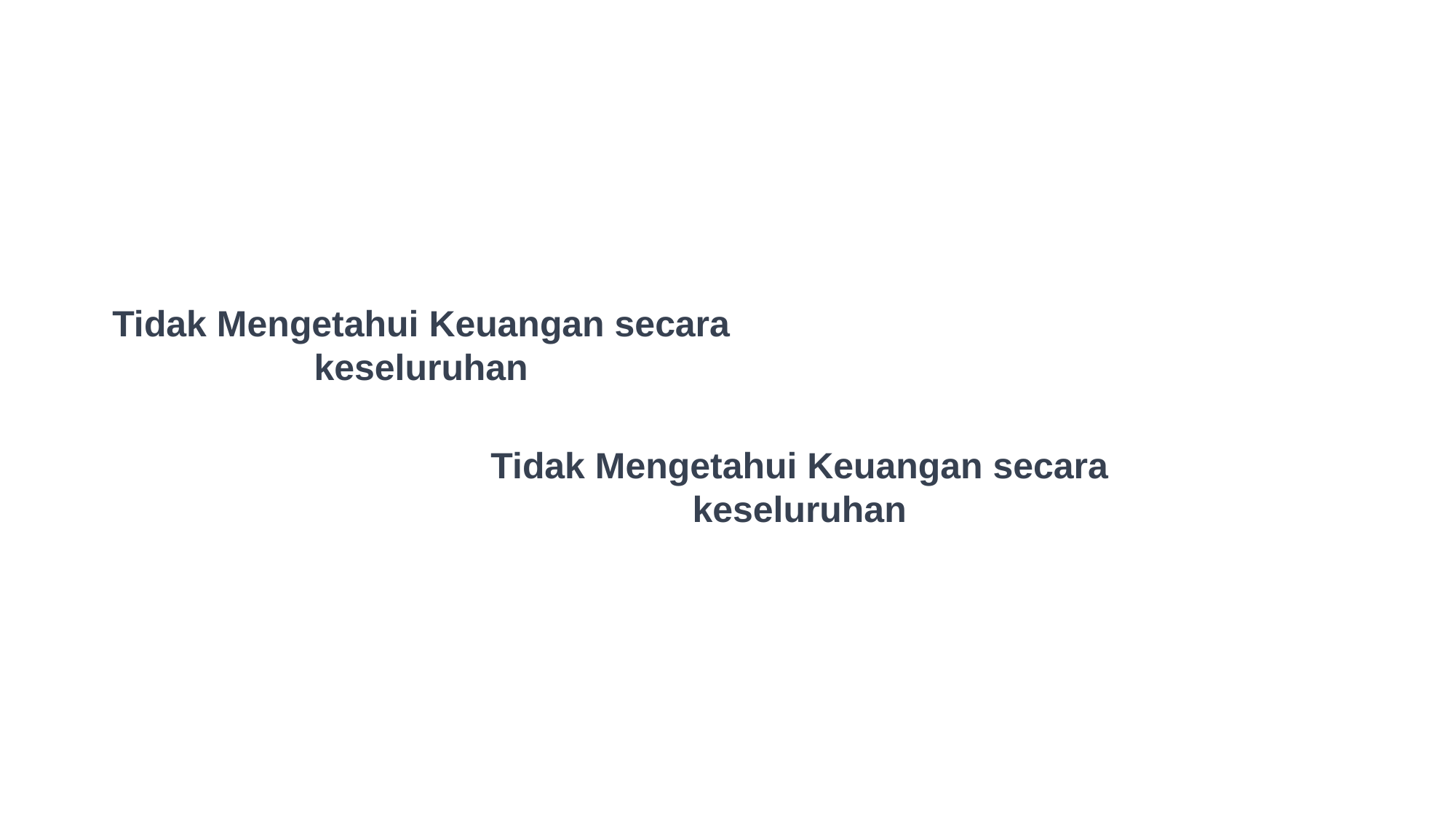

Tidak Mengetahui Keuangan secara keseluruhan
Tidak Mengetahui Keuangan secara keseluruhan